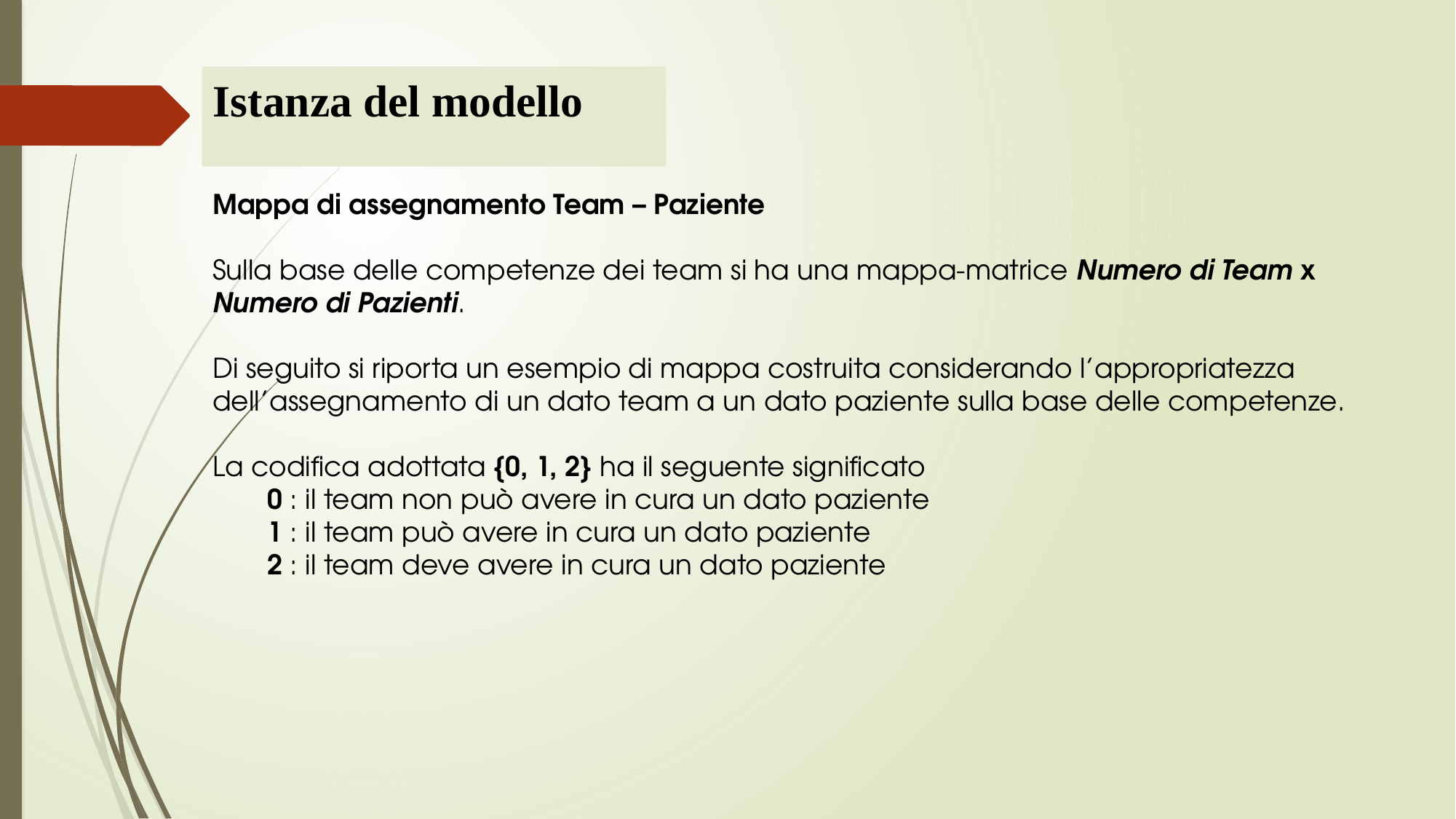

Istanza del modello
Mappa di assegnamento Team – Paziente

Sulla base delle competenze dei team si ha una mappa-matrice Numero di Team x Numero di Pazienti.

Di seguito si riporta un esempio di mappa costruita considerando l’appropriatezza dell’assegnamento di un dato team a un dato paziente sulla base delle competenze.

La codifica adottata {0, 1, 2} ha il seguente significato
0 : il team non può avere in cura un dato paziente
1 : il team può avere in cura un dato paziente
2 : il team deve avere in cura un dato paziente